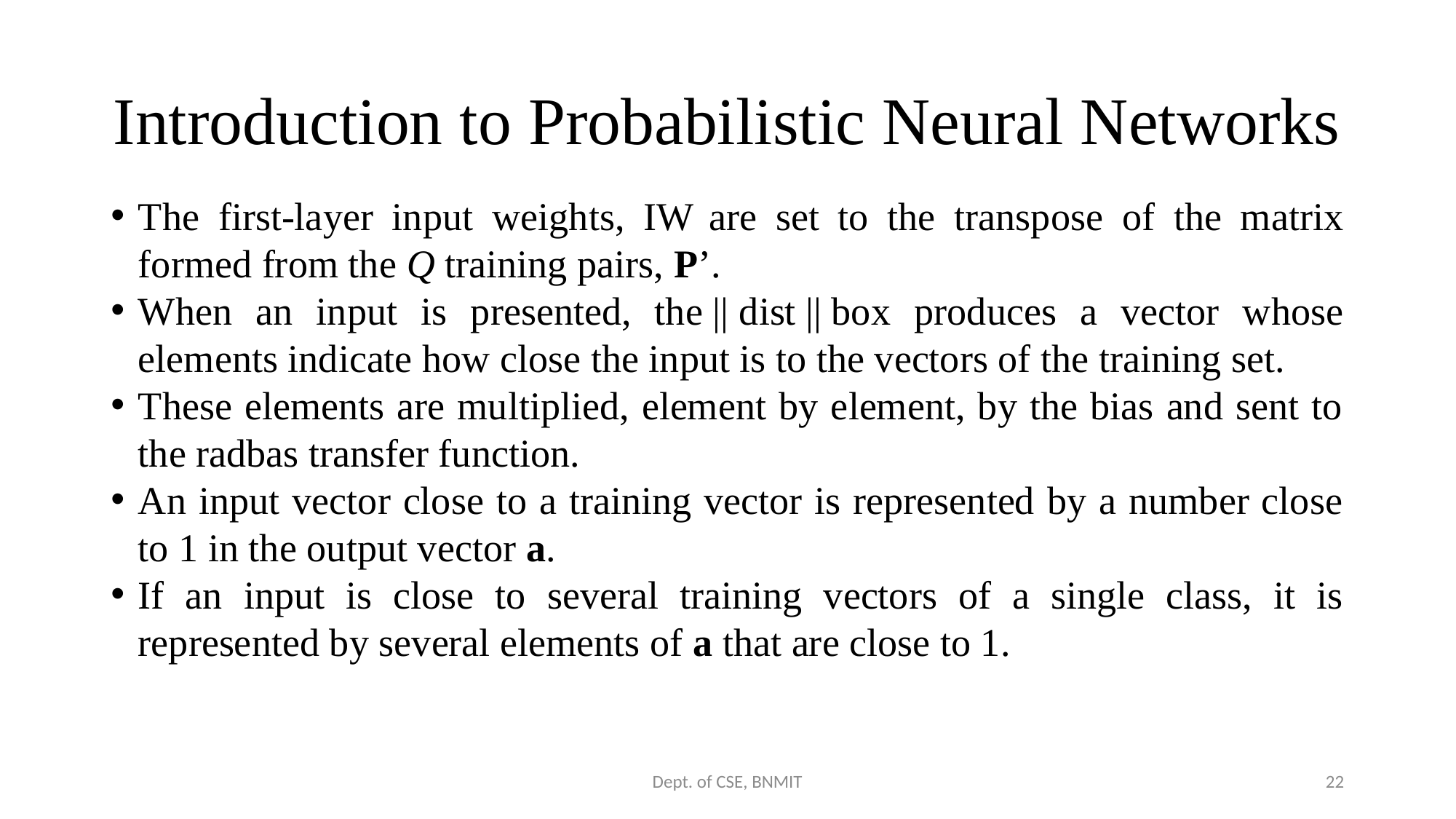

# Introduction to Probabilistic Neural Networks
The first-layer input weights, IW are set to the transpose of the matrix formed from the Q training pairs, P’.
When an input is presented, the || dist || box produces a vector whose elements indicate how close the input is to the vectors of the training set.
These elements are multiplied, element by element, by the bias and sent to the radbas transfer function.
An input vector close to a training vector is represented by a number close to 1 in the output vector a.
If an input is close to several training vectors of a single class, it is represented by several elements of a that are close to 1.
Dept. of CSE, BNMIT
22